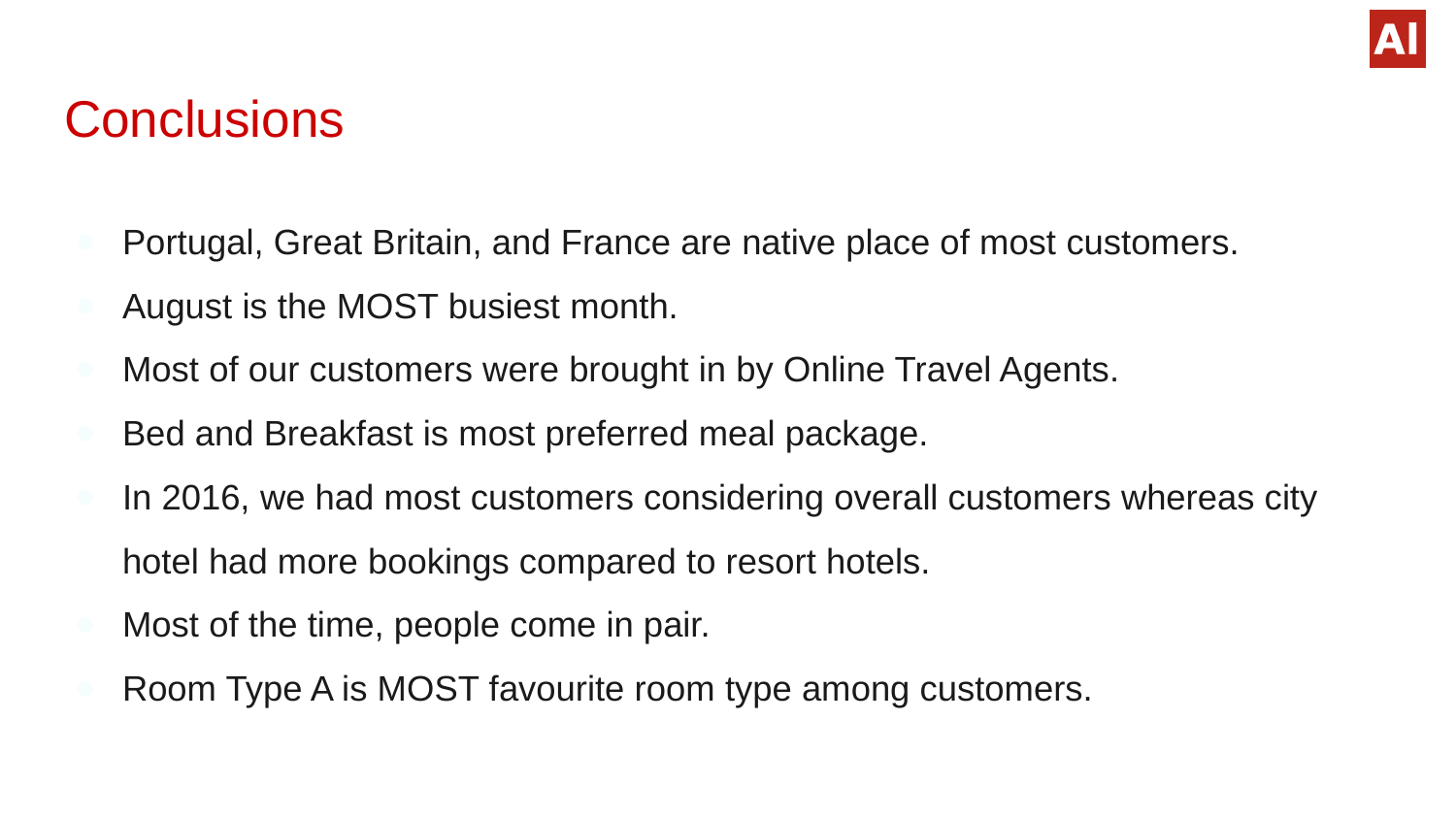

# Conclusions
Portugal, Great Britain, and France are native place of most customers.
August is the MOST busiest month.
Most of our customers were brought in by Online Travel Agents.
Bed and Breakfast is most preferred meal package.
In 2016, we had most customers considering overall customers whereas city hotel had more bookings compared to resort hotels.
Most of the time, people come in pair.
Room Type A is MOST favourite room type among customers.